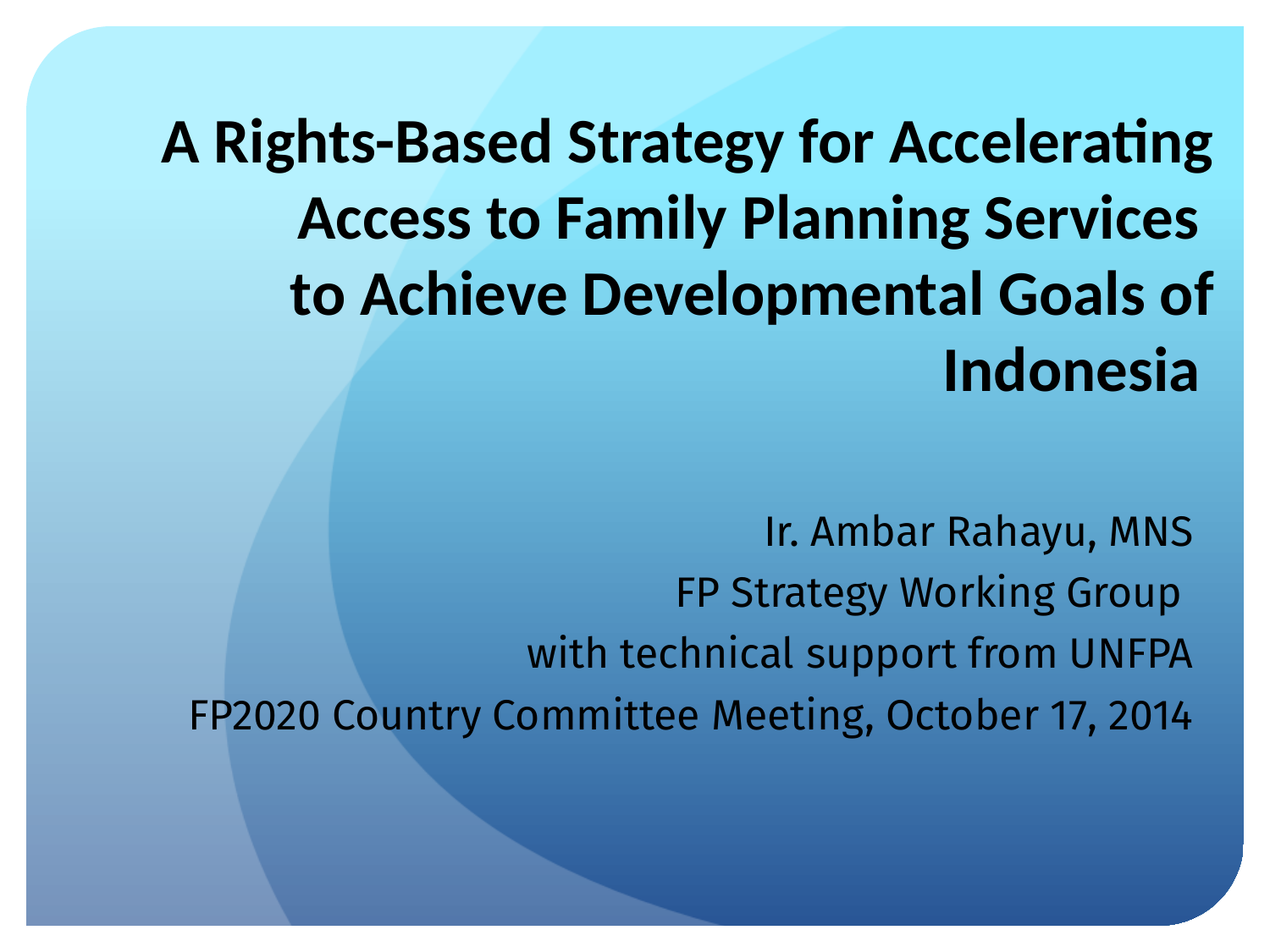

# A Rights-Based Strategy for Accelerating Access to Family Planning Services to Achieve Developmental Goals of Indonesia
Ir. Ambar Rahayu, MNS
FP Strategy Working Group
with technical support from UNFPA
FP2020 Country Committee Meeting, October 17, 2014